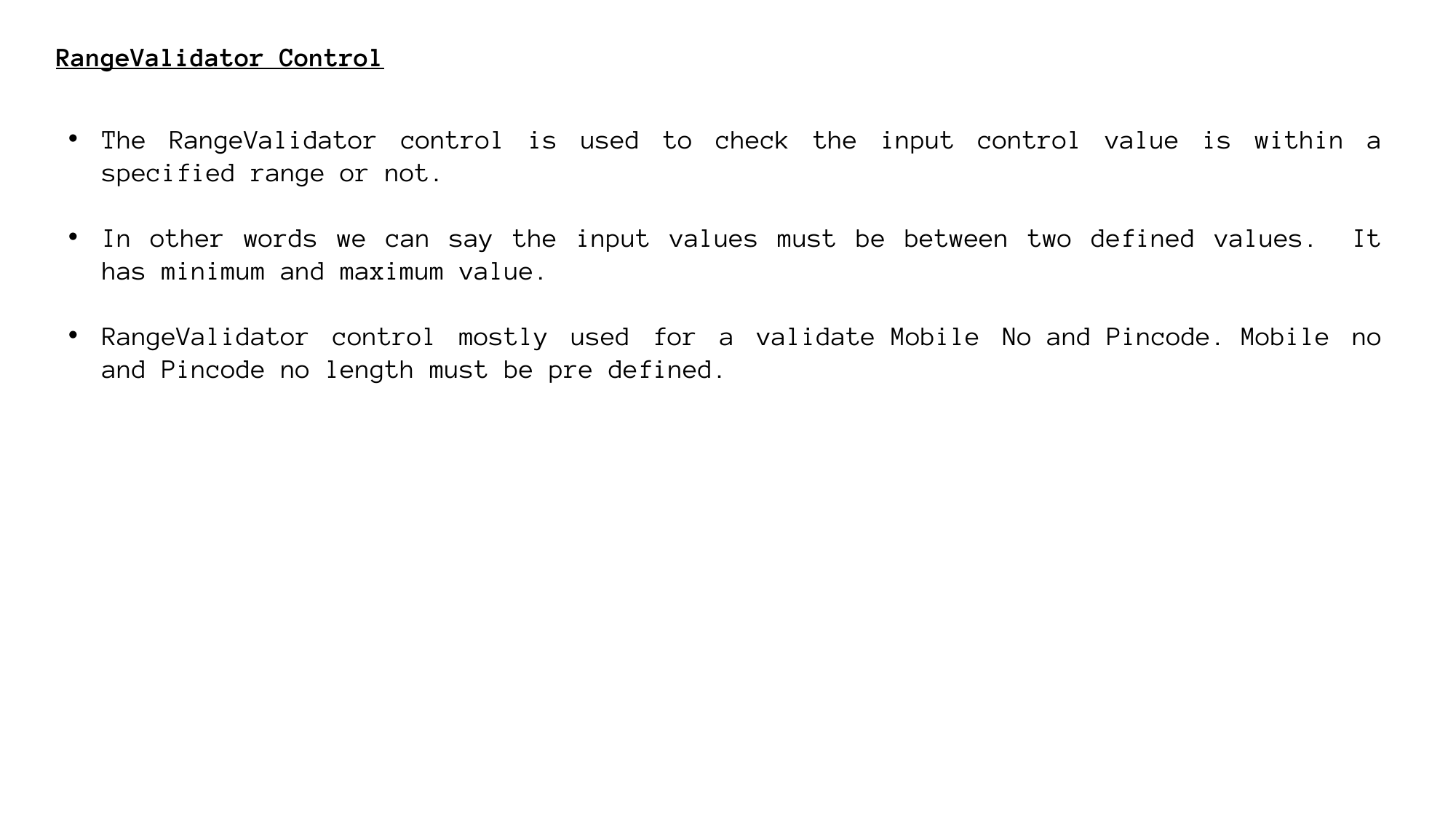

RangeValidator Control
The RangeValidator control is used to check the input control value is within a specified range or not.

In other words we can say the input values must be between two defined values.  It has minimum and maximum value.

RangeValidator control mostly used for a validate Mobile No and Pincode. Mobile no and Pincode no length must be pre defined.